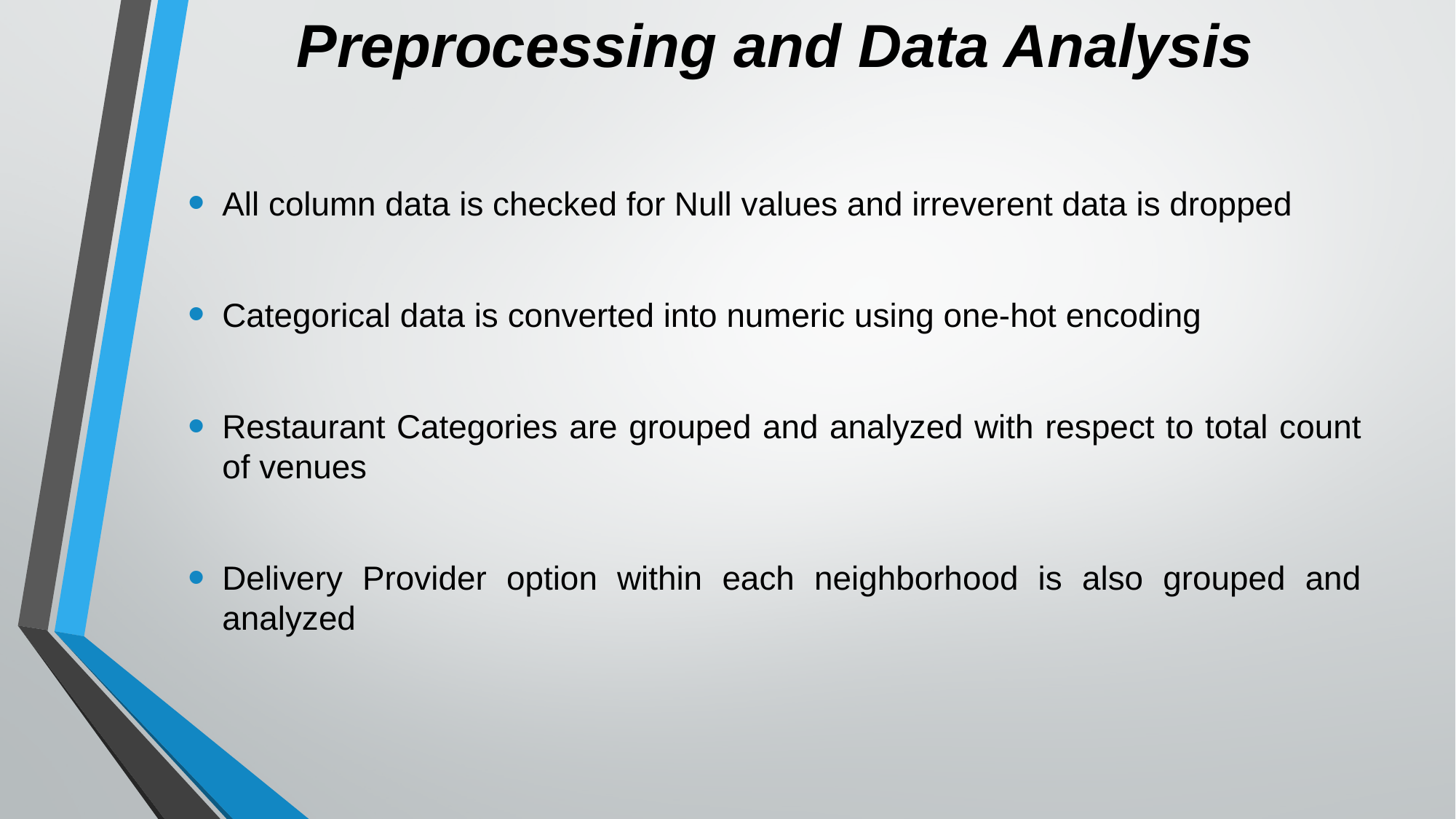

# Preprocessing and Data Analysis
All column data is checked for Null values and irreverent data is dropped

Categorical data is converted into numeric using one-hot encoding

Restaurant Categories are grouped and analyzed with respect to total count of venues

Delivery Provider option within each neighborhood is also grouped and analyzed